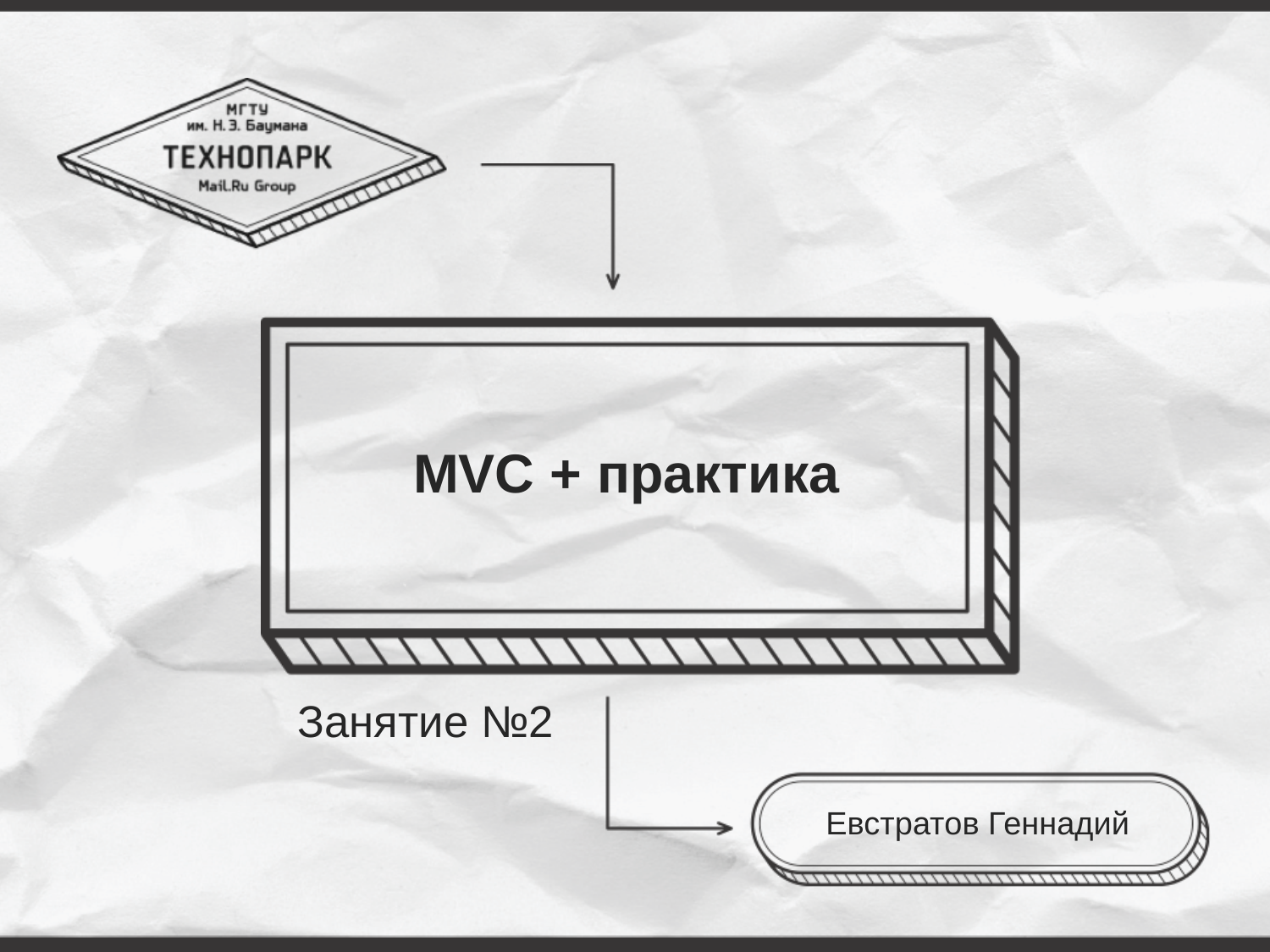

# MVC + практика
Занятие №2
Евстратов Геннадий